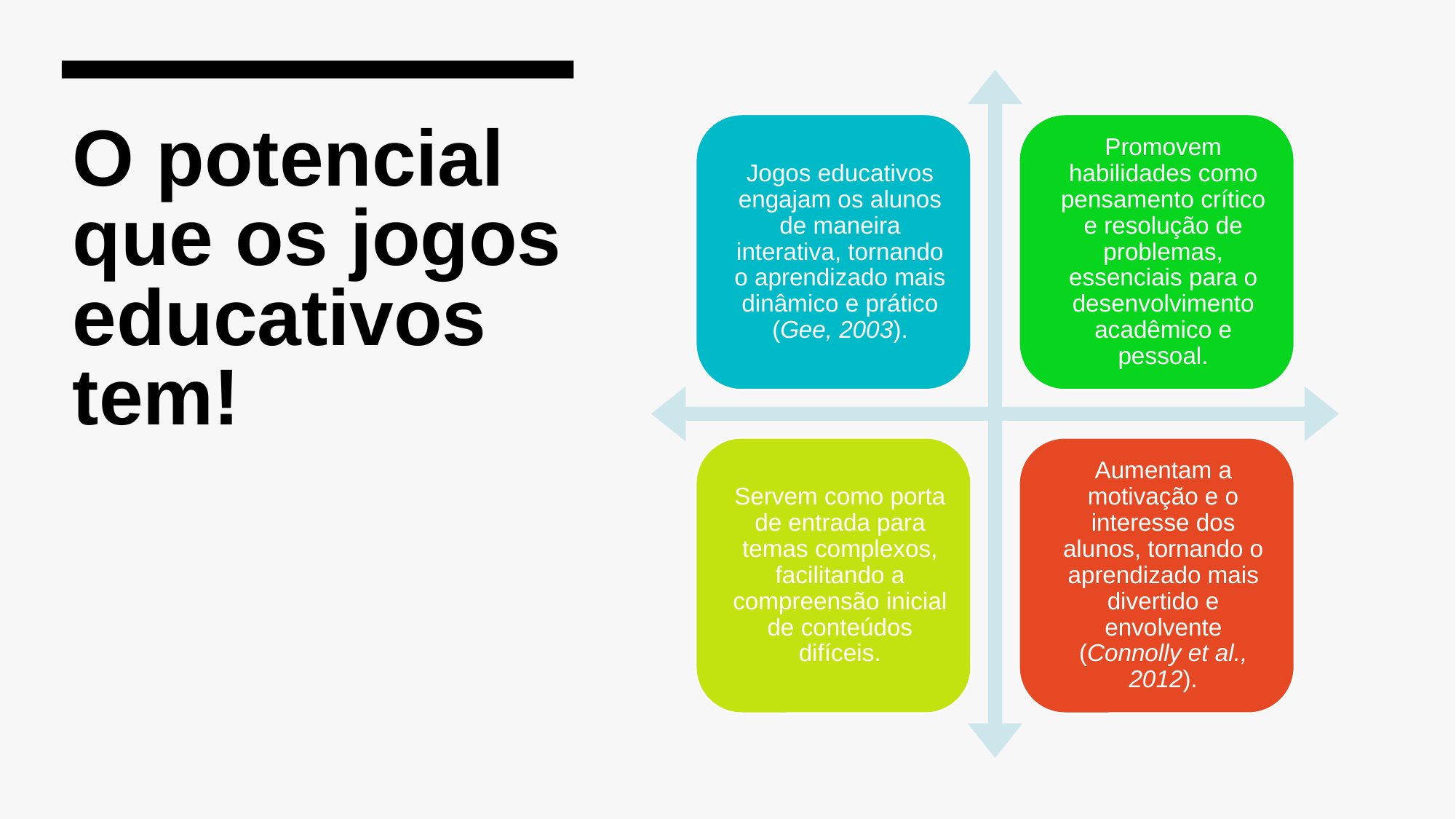

Jogos educativos engajam os alunos de maneira interativa, tornando o aprendizado mais dinâmico e prático (Gee, 2003).
Promovem habilidades como pensamento crítico e resolução de problemas, essenciais para o desenvolvimento acadêmico e pessoal.
Servem como porta de entrada para temas complexos, facilitando a compreensão inicial de conteúdos difíceis.
Aumentam a motivação e o interesse dos alunos, tornando o aprendizado mais divertido e envolvente (Connolly et al., 2012).
# O potencial que os jogos educativos tem!